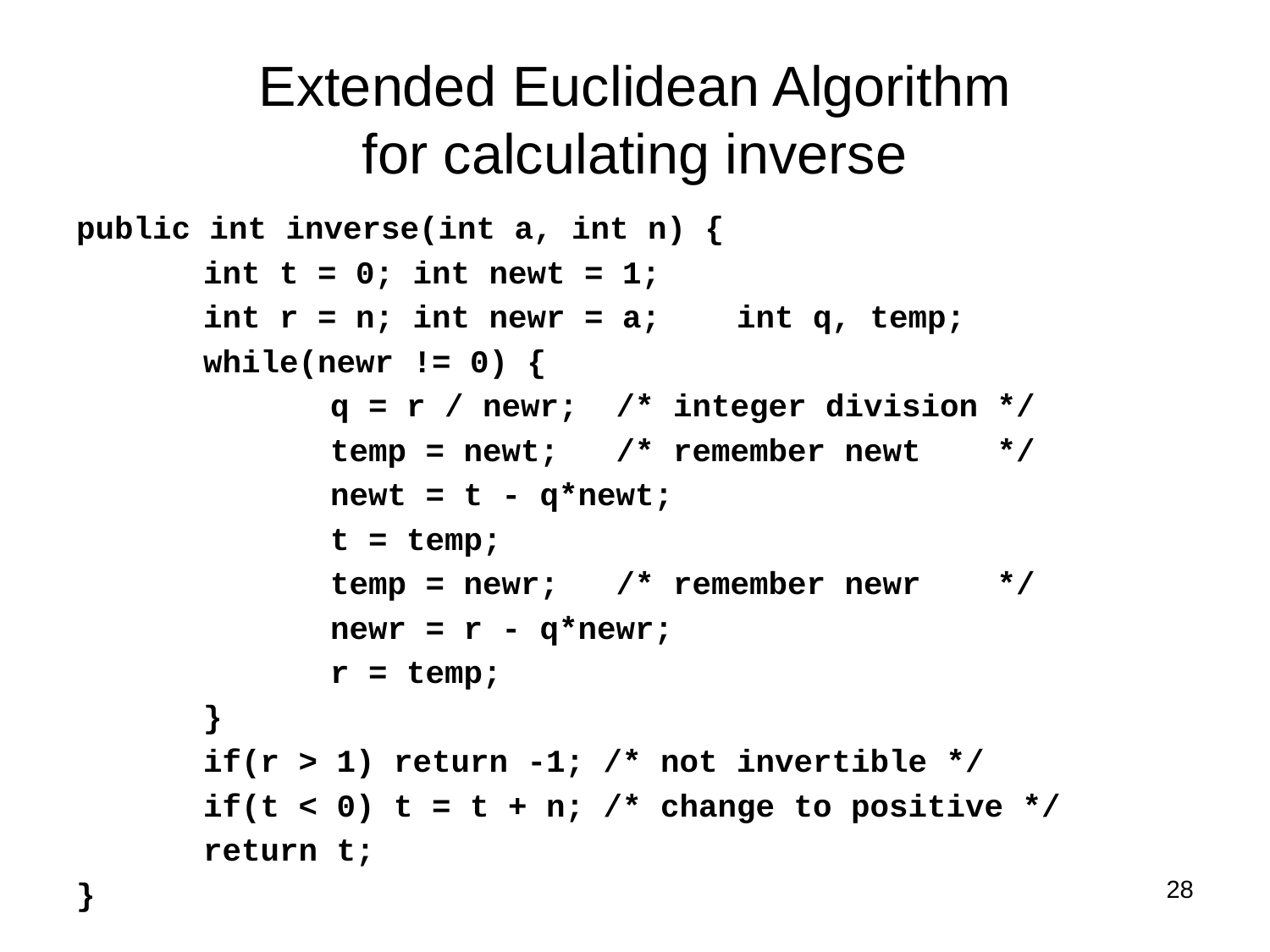

# Extended Euclidean Algorithm for calculating inverse
public int inverse(int a, int n) {
	int t = 0; int newt = 1;
	int r = n; int newr = a;    int q, temp;
	while(newr != 0) {
		q = r / newr;  /* integer division */
		temp = newt;   /* remember newt    */
		newt = t - q*newt;
		t = temp;
		temp = newr;   /* remember newr    */
		newr = r - q*newr;
		r = temp;
	}
 	if(r > 1) return -1; /* not invertible */
	if(t < 0) t = t + n; /* change to positive */
	return t;
}
28